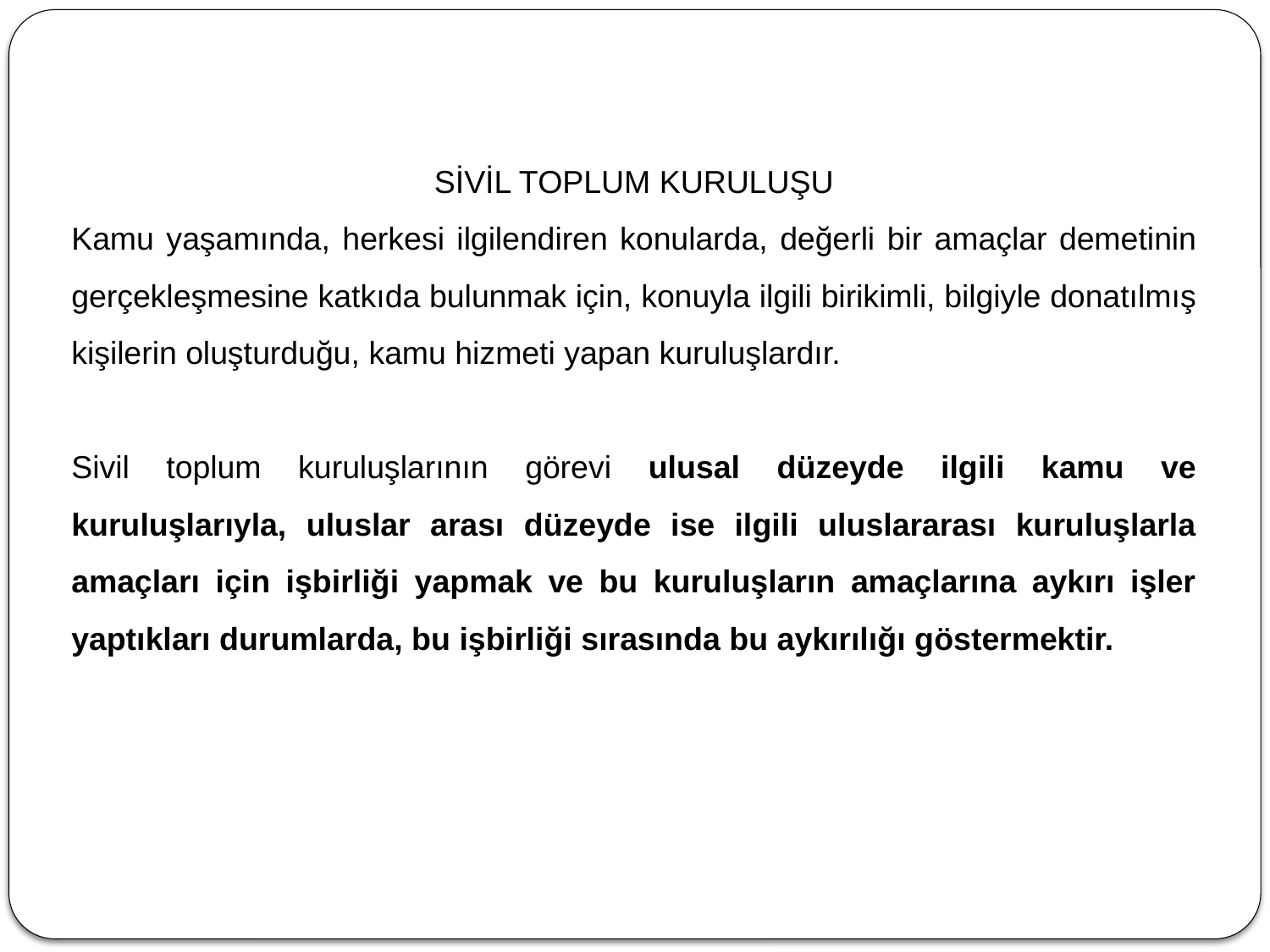

SİVİL TOPLUM KURULUŞU
Kamu yaşamında, herkesi ilgilendiren konularda, değerli bir amaçlar demetinin gerçekleşmesine katkıda bulunmak için, konuyla ilgili birikimli, bilgiyle donatılmış kişilerin oluşturduğu, kamu hizmeti yapan kuruluşlardır.

Sivil toplum kuruluşlarının görevi ulusal düzeyde ilgili kamu ve kuruluşlarıyla, uluslar arası düzeyde ise ilgili uluslararası kuruluşlarla amaçları için işbirliği yapmak ve bu kuruluşların amaçlarına aykırı işler yaptıkları durumlarda, bu işbirliği sırasında bu aykırılığı göstermektir.